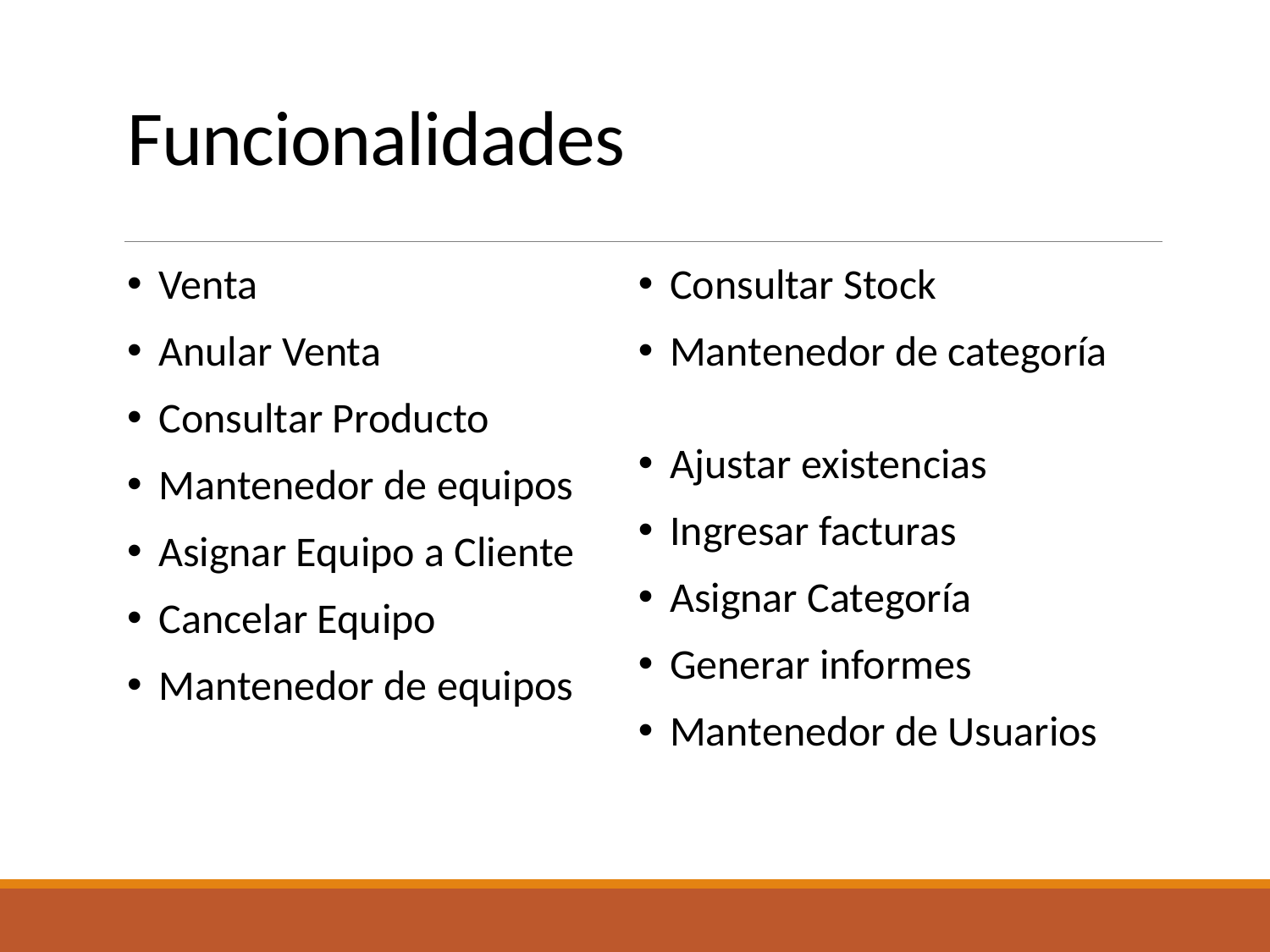

# Funcionalidades
Venta
Anular Venta
Consultar Producto
Mantenedor de equipos
Asignar Equipo a Cliente
Cancelar Equipo
Mantenedor de equipos
Consultar Stock
Mantenedor de categoría
Ajustar existencias
Ingresar facturas
Asignar Categoría
Generar informes
Mantenedor de Usuarios